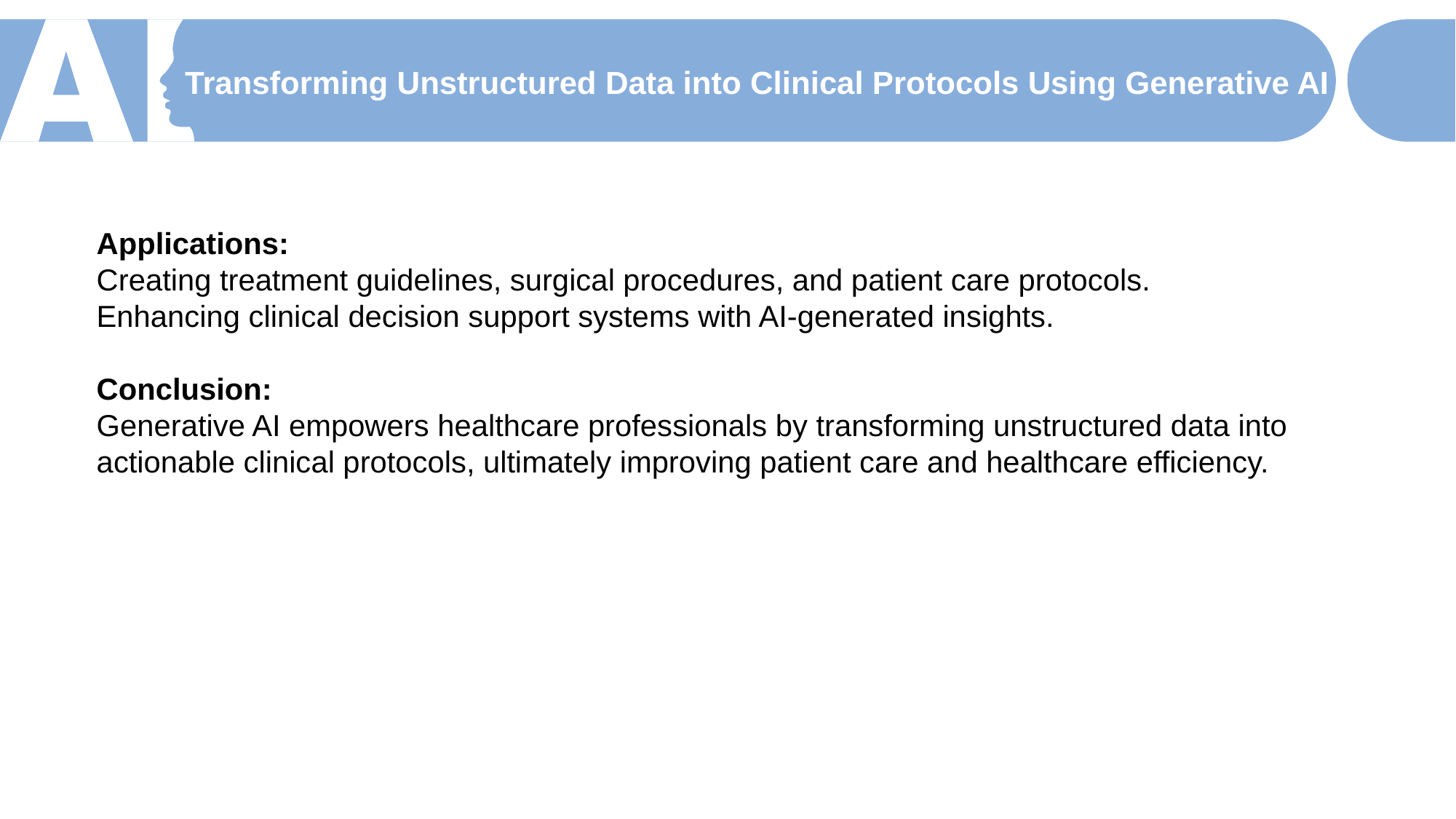

Transforming Unstructured Data into Clinical Protocols Using Generative AI
Applications:
Creating treatment guidelines, surgical procedures, and patient care protocols.
Enhancing clinical decision support systems with AI-generated insights.

Conclusion:
Generative AI empowers healthcare professionals by transforming unstructured data into actionable clinical protocols, ultimately improving patient care and healthcare efficiency.